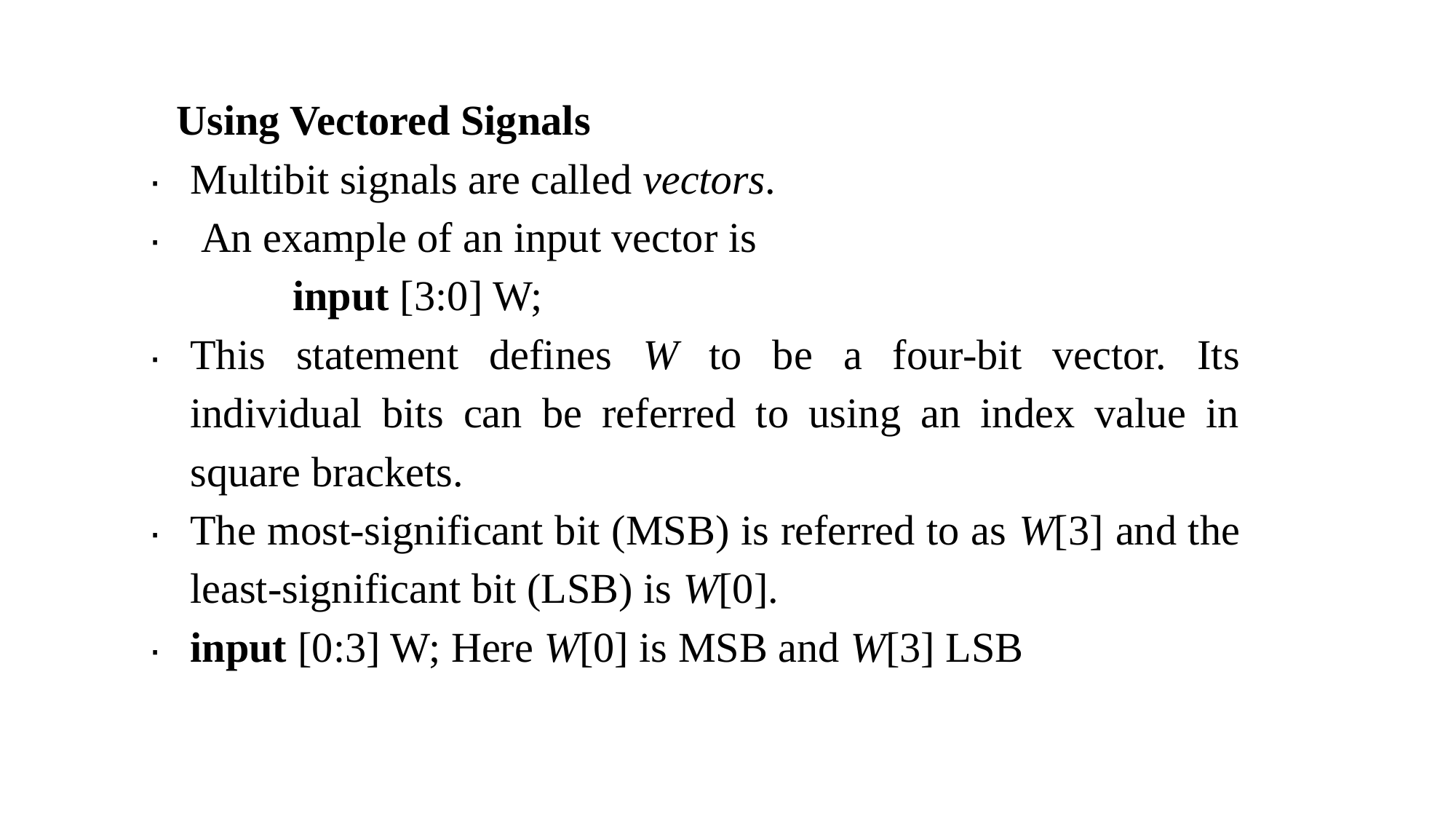

Using Vectored Signals
Multibit signals are called vectors.
 An example of an input vector is
input [3:0] W;
This statement defines W to be a four-bit vector. Its individual bits can be referred to using an index value in square brackets.
The most-significant bit (MSB) is referred to as W[3] and the least-significant bit (LSB) is W[0].
input [0:3] W; Here W[0] is MSB and W[3] LSB